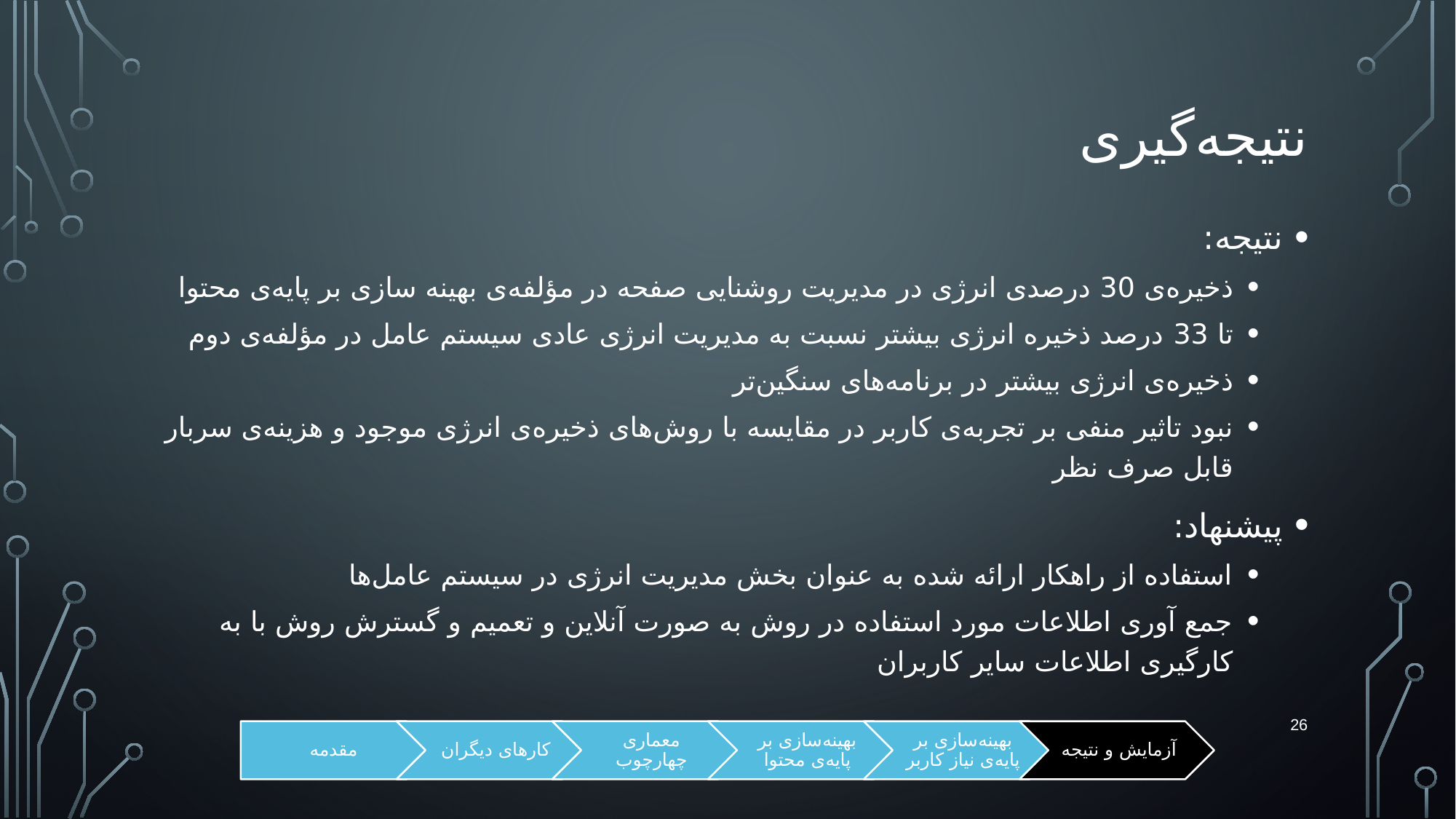

# نتیجه‌گیری
نتیجه:
ذخیره‌ی 30 درصدی انرژی در مدیریت روشنایی صفحه در مؤلفه‌ی بهینه سازی بر پایه‌ی محتوا
تا 33 درصد ذخیره انرژی بیشتر نسبت به مدیریت انرژی عادی سیستم عامل در مؤلفه‌ی دوم
ذخیره‌ی انرژی بیشتر در برنامه‌های سنگین‌تر
نبود تاثیر منفی بر تجربه‌ی کاربر در مقایسه با روش‌های ذخیره‌ی انرژی موجود و هزینه‌ی سربار قابل صرف نظر
پیشنهاد:
استفاده از راهکار ارائه شده به عنوان بخش مدیریت انرژی در سیستم عامل‌ها
جمع آوری اطلاعات مورد استفاده در روش به صورت آنلاین و تعمیم و گسترش روش با به کارگیری اطلاعات سایر کاربران

مقدمه
کارهای دیگران
معماری چهارچوب
بهینه‌سازی بر پایه‌ی محتوا
بهینه‌سازی بر پایه‌ی نیاز کاربر
آزمایش و نتیجه
26